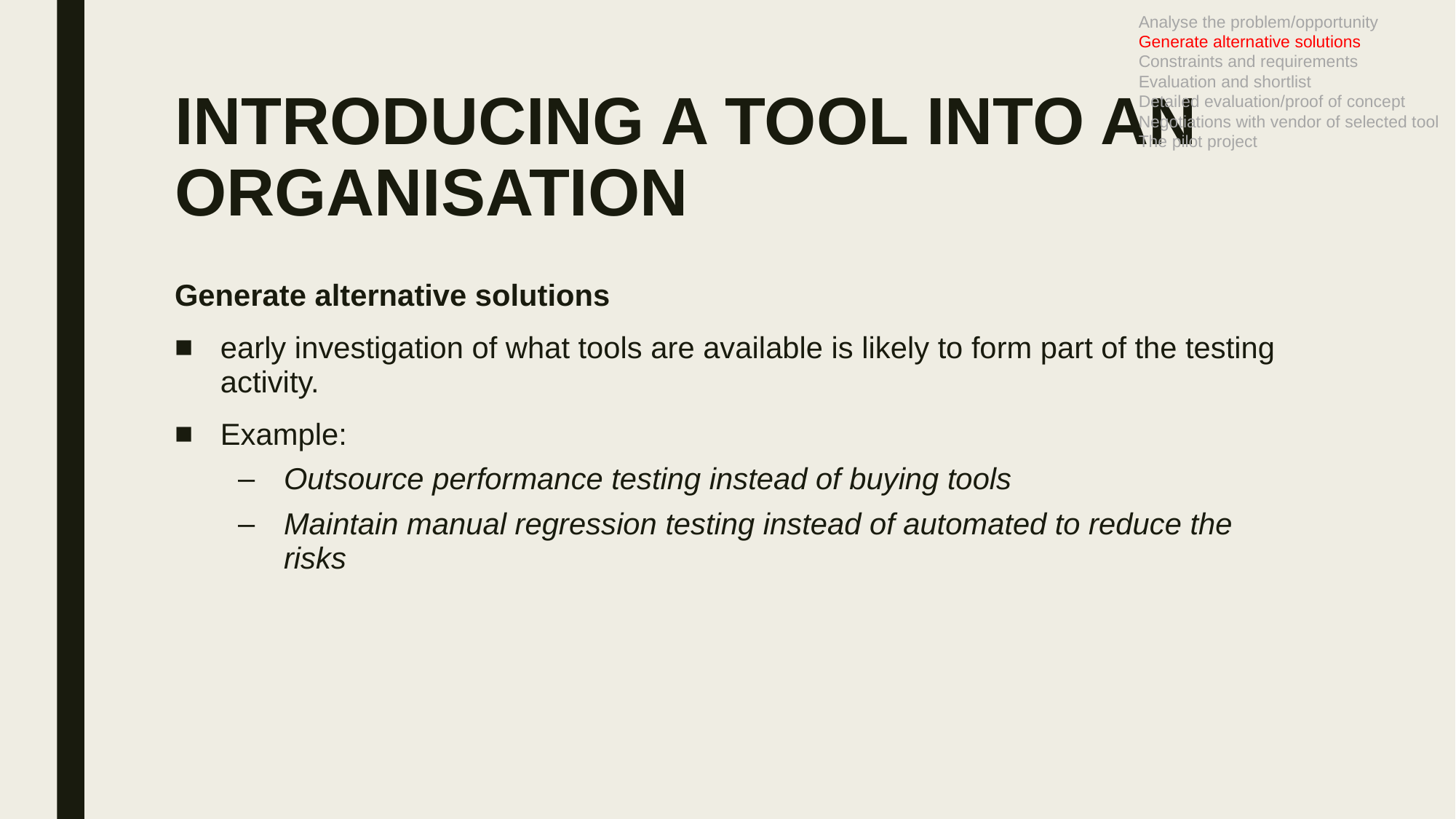

Analyse the problem/opportunity
Generate alternative solutions
Constraints and requirements
Evaluation and shortlist
Detailed evaluation/proof of concept
Negotiations with vendor of selected tool
The pilot project
# INTRODUCING A TOOL INTO AN ORGANISATION
Generate alternative solutions
early investigation of what tools are available is likely to form part of the testing activity.
Example:
Outsource performance testing instead of buying tools
Maintain manual regression testing instead of automated to reduce the risks